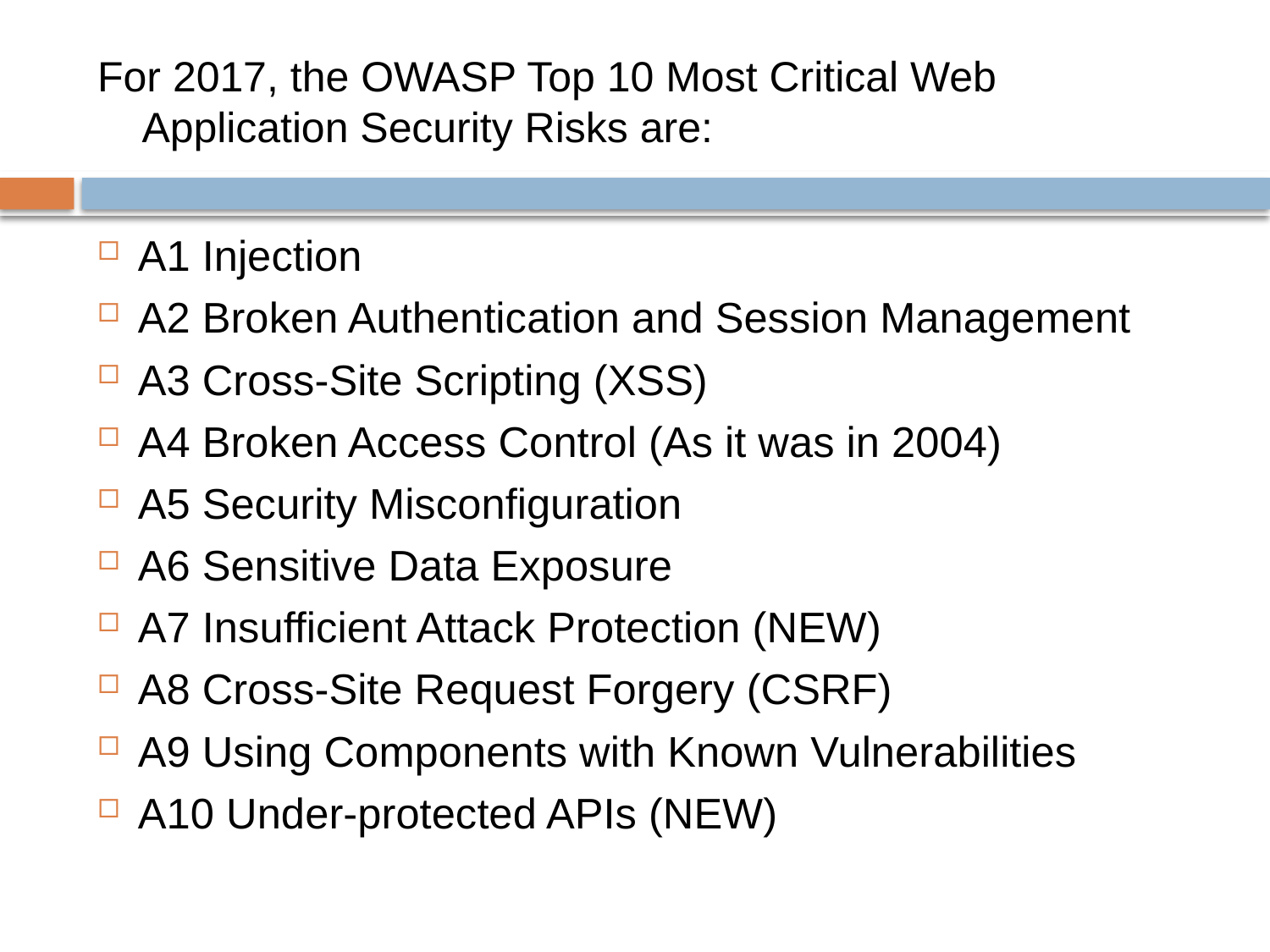

# For 2017, the OWASP Top 10 Most Critical Web Application Security Risks are:
A1 Injection
A2 Broken Authentication and Session Management
A3 Cross-Site Scripting (XSS)
A4 Broken Access Control (As it was in 2004)
A5 Security Misconfiguration
A6 Sensitive Data Exposure
A7 Insufficient Attack Protection (NEW)
A8 Cross-Site Request Forgery (CSRF)
A9 Using Components with Known Vulnerabilities
A10 Under-protected APIs (NEW)